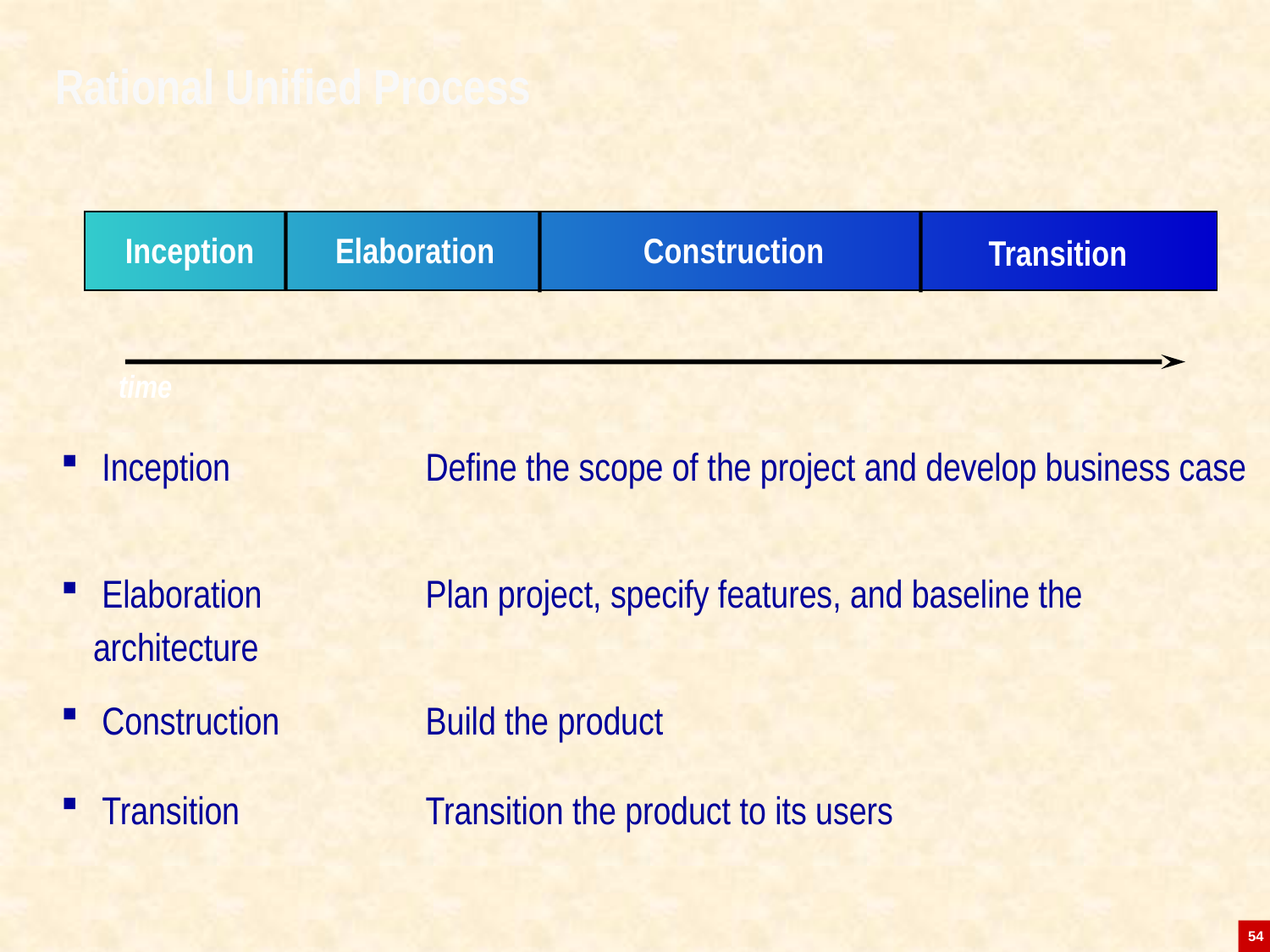

# Rational Unified Process

Inception
Elaboration
Construction
Transition
time

 Inception 	Define the scope of the project and develop business case
 Elaboration 	Plan project, specify features, and baseline the architecture
 Construction 	Build the product

 Transition 	Transition the product to its users

54